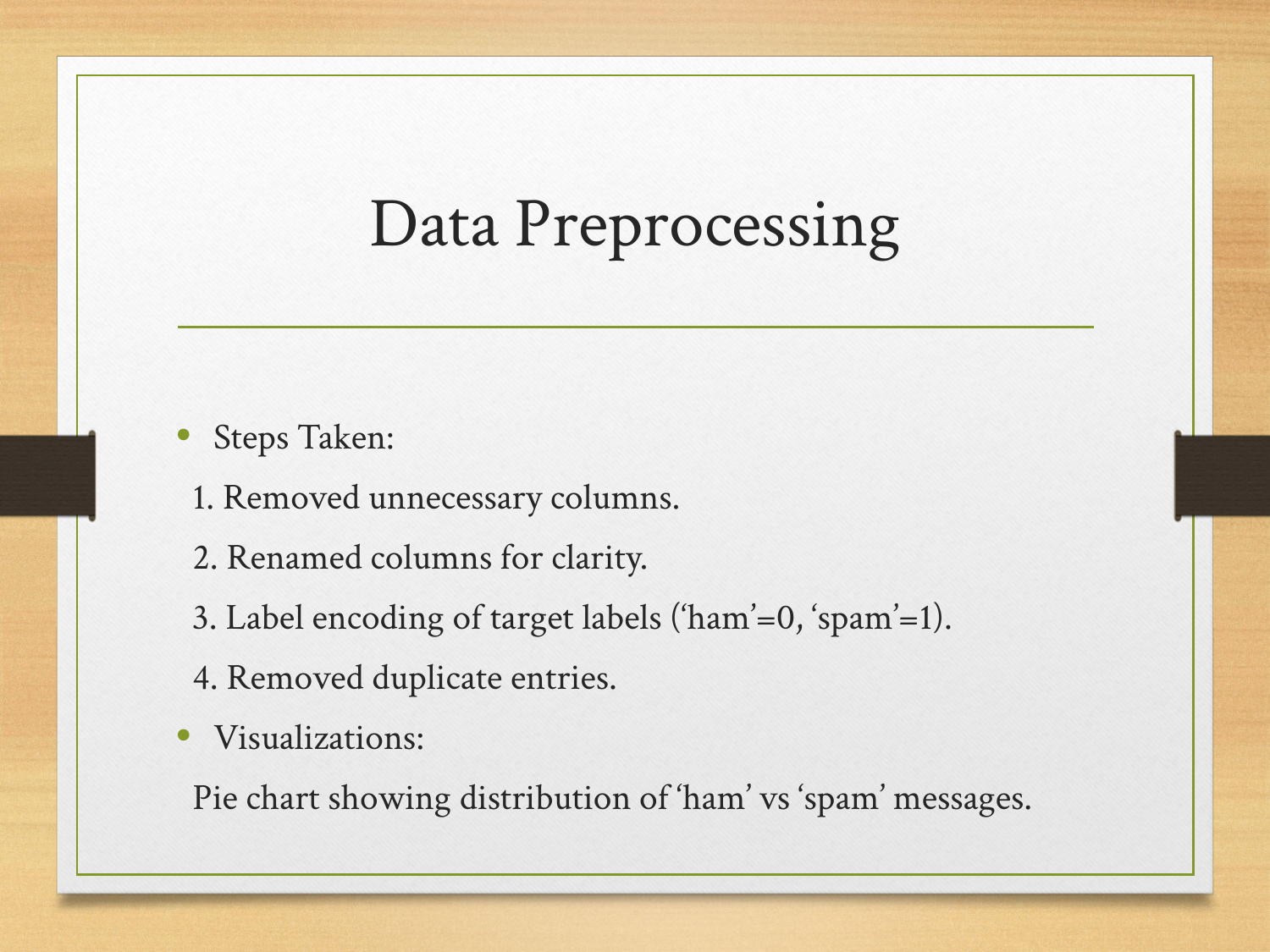

# Data Preprocessing

Steps Taken:
  1. Removed unnecessary columns.
  2. Renamed columns for clarity.
  3. Label encoding of target labels (‘ham’=0, ‘spam’=1).
  4. Removed duplicate entries.
Visualizations:
  Pie chart showing distribution of ‘ham’ vs ‘spam’ messages.